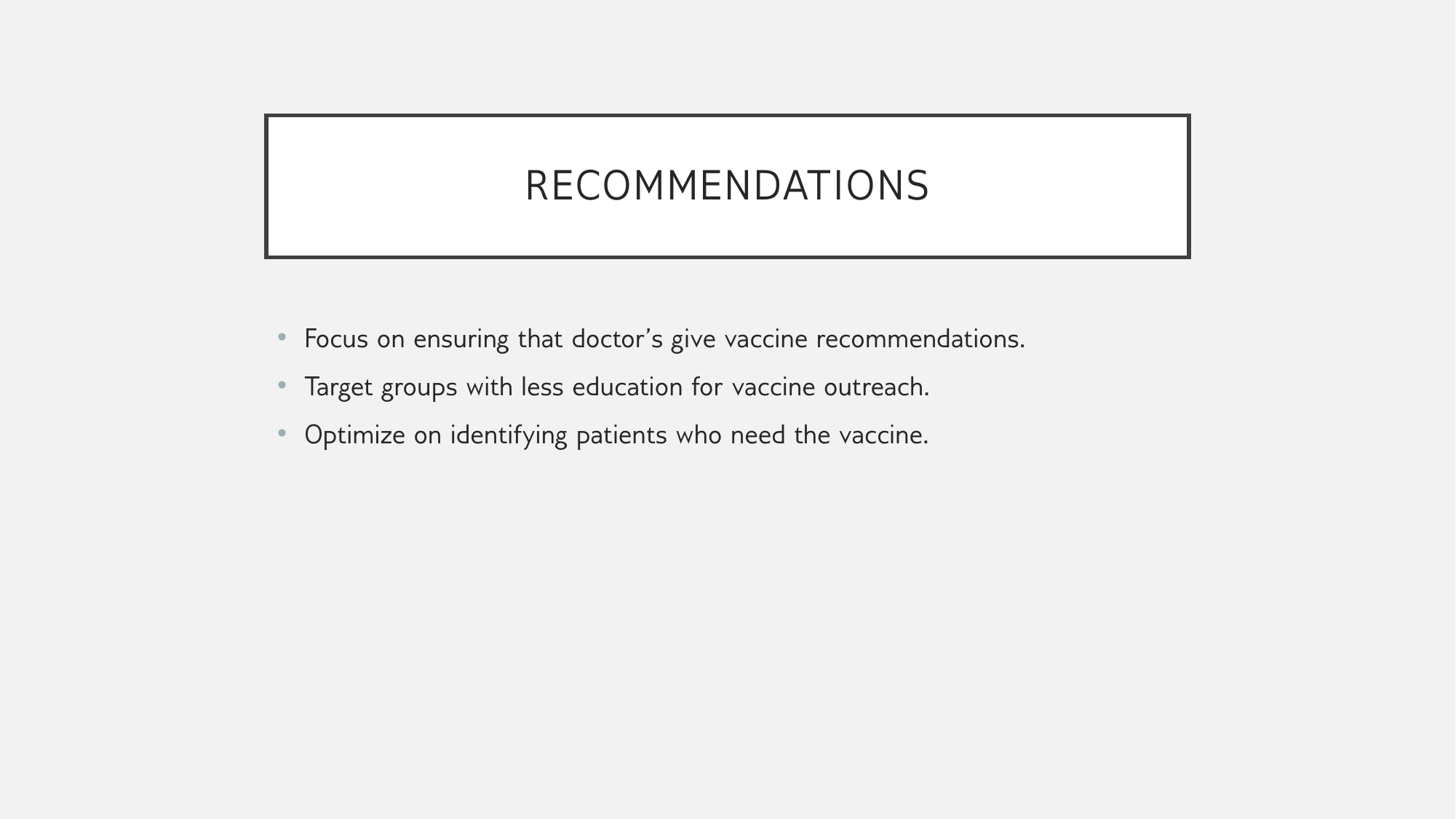

# Recommendations
Focus on ensuring that doctor’s give vaccine recommendations.
Target groups with less education for vaccine outreach.
Optimize on identifying patients who need the vaccine.